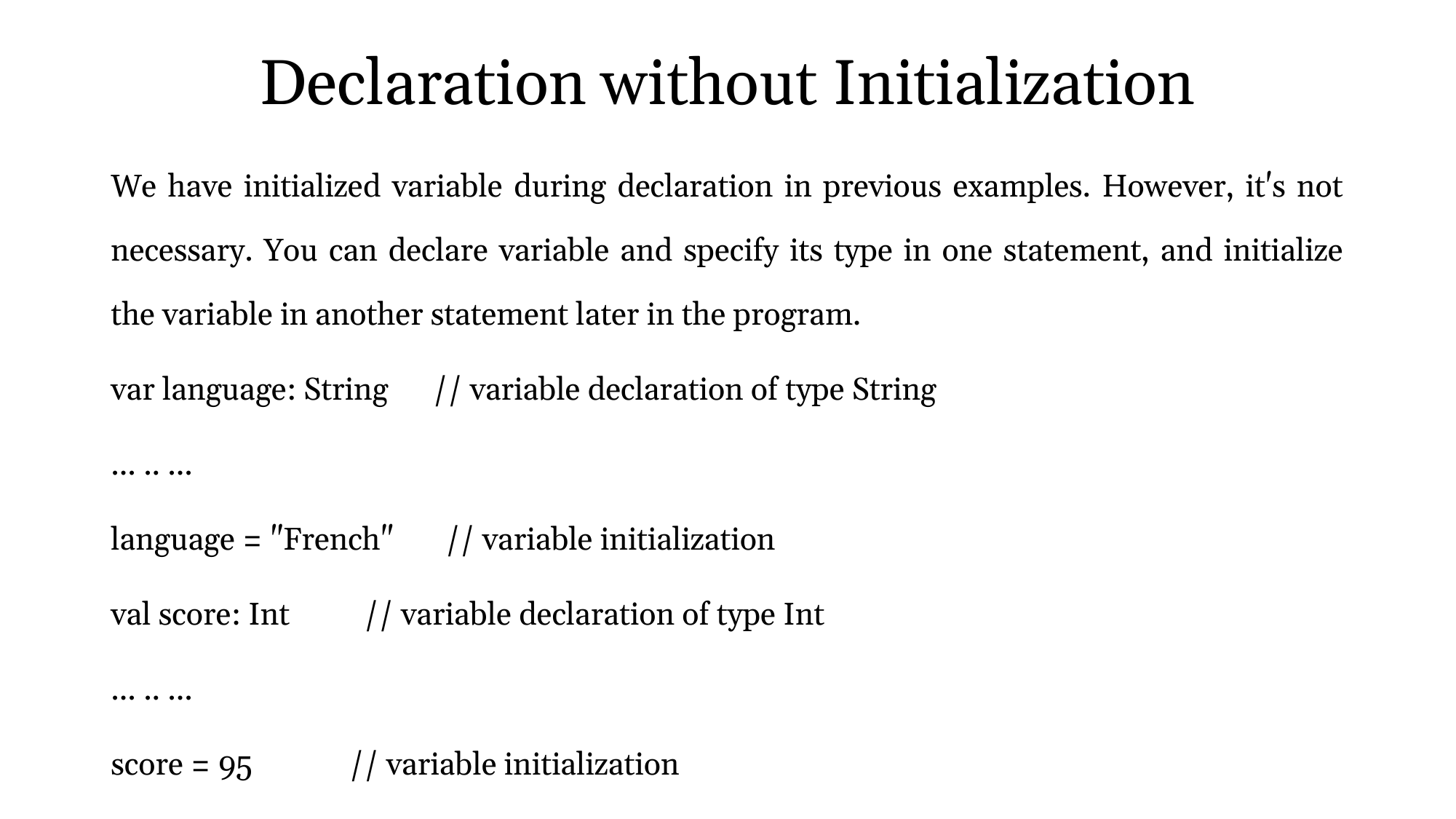

# Declaration without Initialization
We have initialized variable during declaration in previous examples. However, it's not necessary. You can declare variable and specify its type in one statement, and initialize the variable in another statement later in the program.
var language: String      // variable declaration of type String
... .. ...
language = "French"       // variable initialization
val score: Int          // variable declaration of type Int
... .. ...
score = 95             // variable initialization